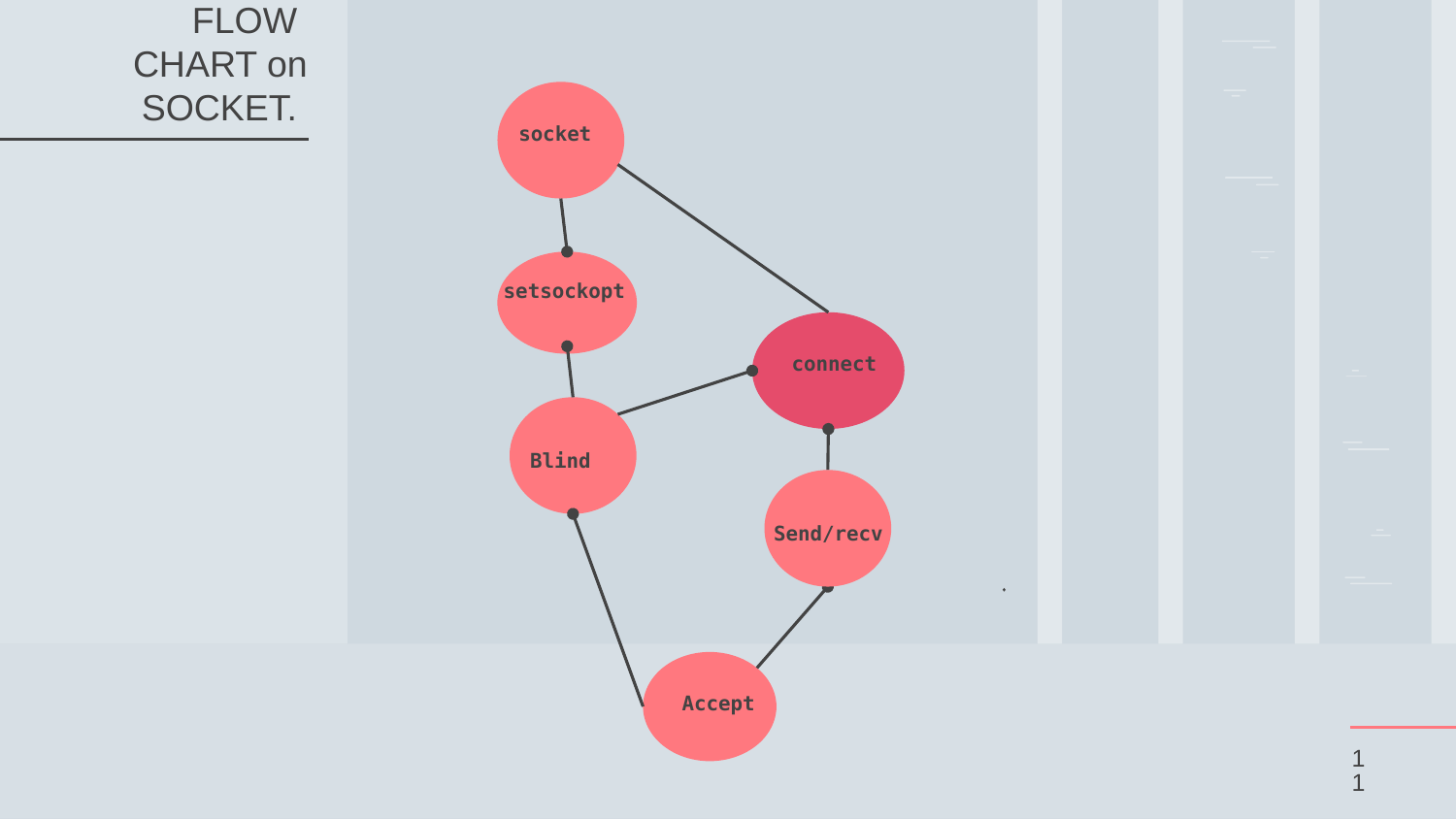

# FLOW CHART on SOCKET.
socket

setsockopt
connect

Blind

Send/recv
Accept
11